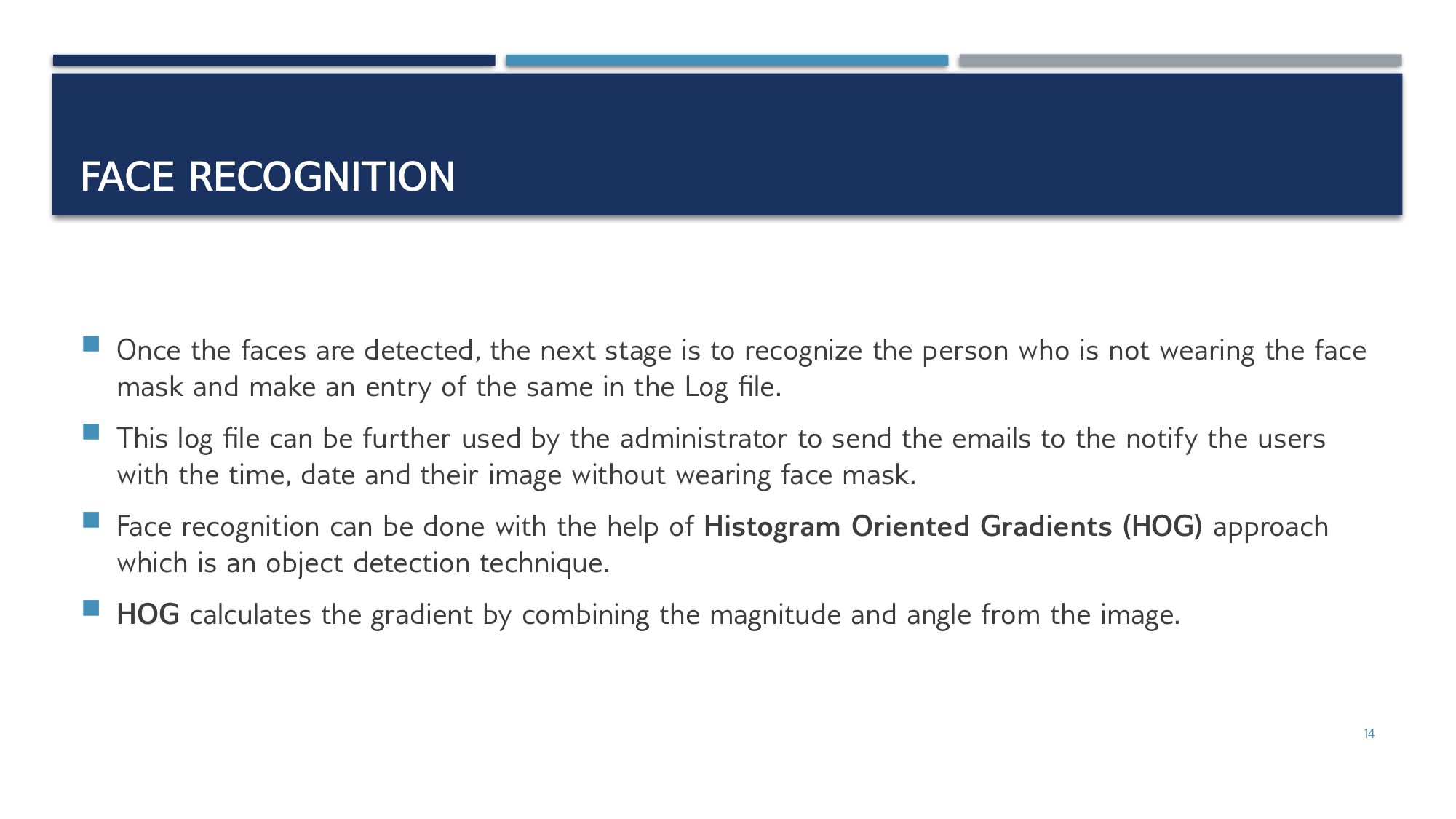

# Face Recognition
Once the faces are detected, the next stage is to recognize the person who is not wearing the face mask and make an entry of the same in the Log file.
This log file can be further used by the administrator to send the emails to the notify the users with the time, date and their image without wearing face mask.
Face recognition can be done with the help of Histogram Oriented Gradients (HOG) approach which is an object detection technique.
HOG calculates the gradient by combining the magnitude and angle from the image.
14